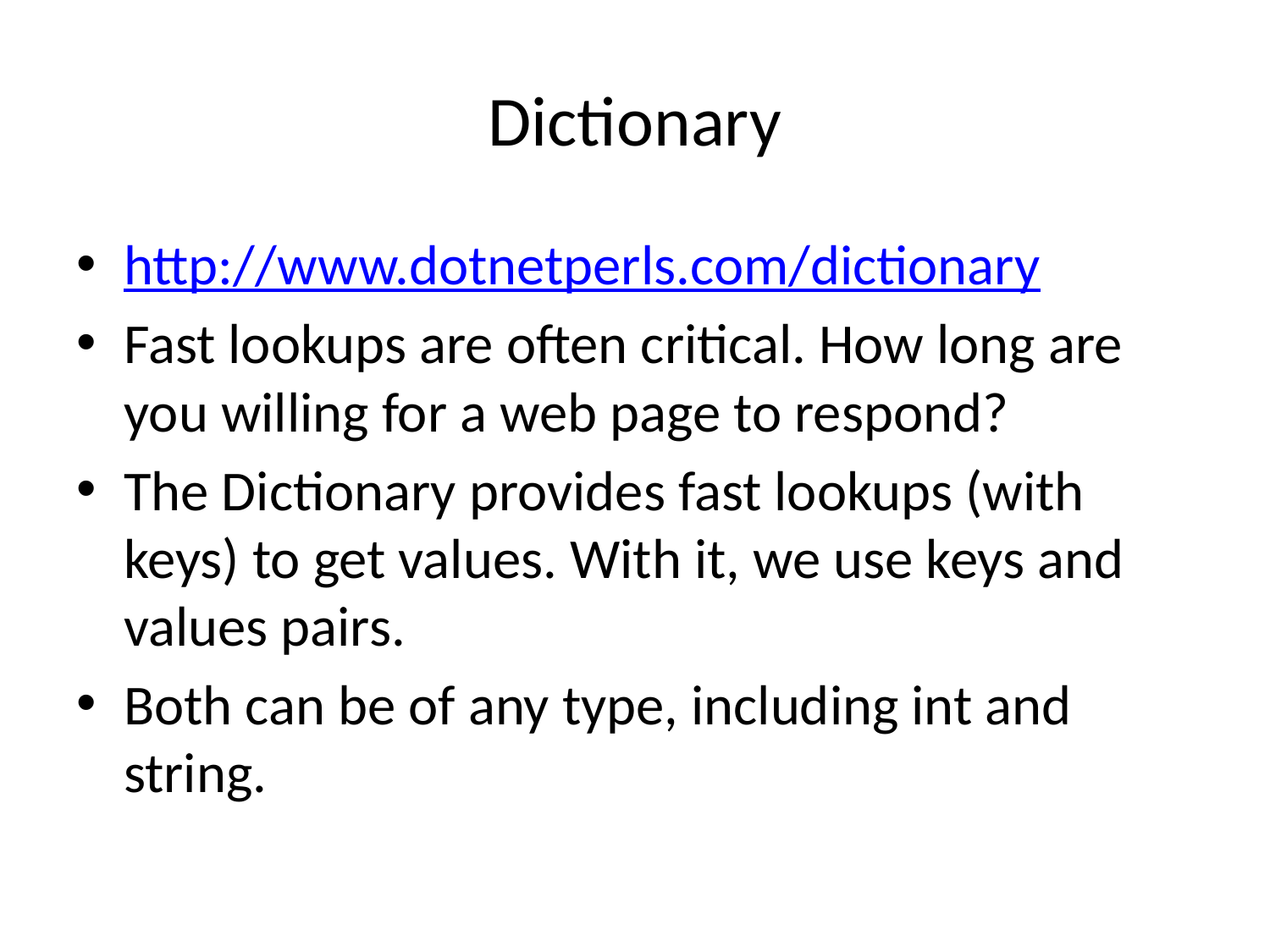

# Dictionary
http://www.dotnetperls.com/dictionary
Fast lookups are often critical. How long are you willing for a web page to respond?
The Dictionary provides fast lookups (with keys) to get values. With it, we use keys and values pairs.
Both can be of any type, including int and string.